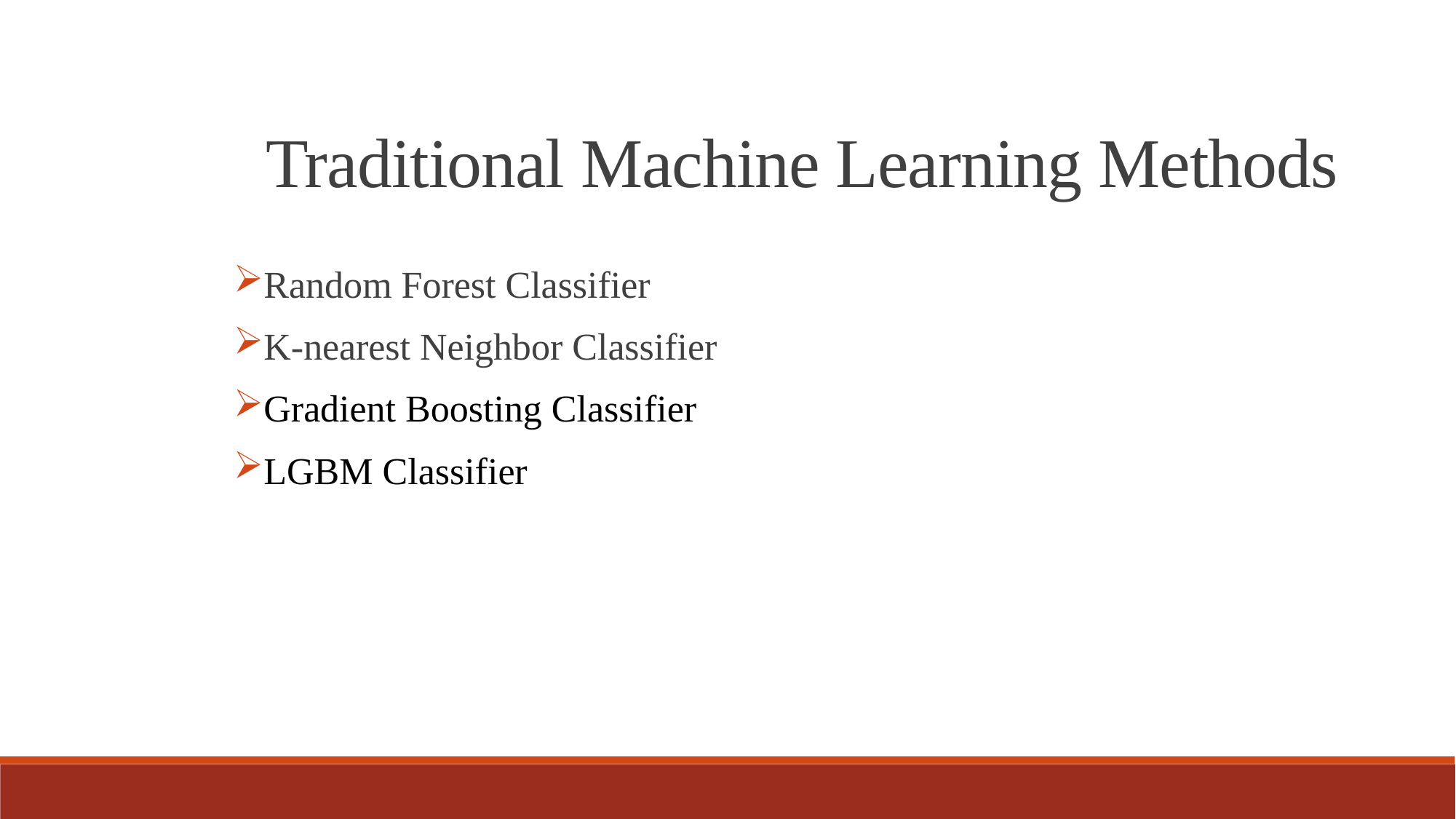

Traditional Machine Learning Methods
Random Forest Classifier
K-nearest Neighbor Classifier
Gradient Boosting Classifier
LGBM Classifier